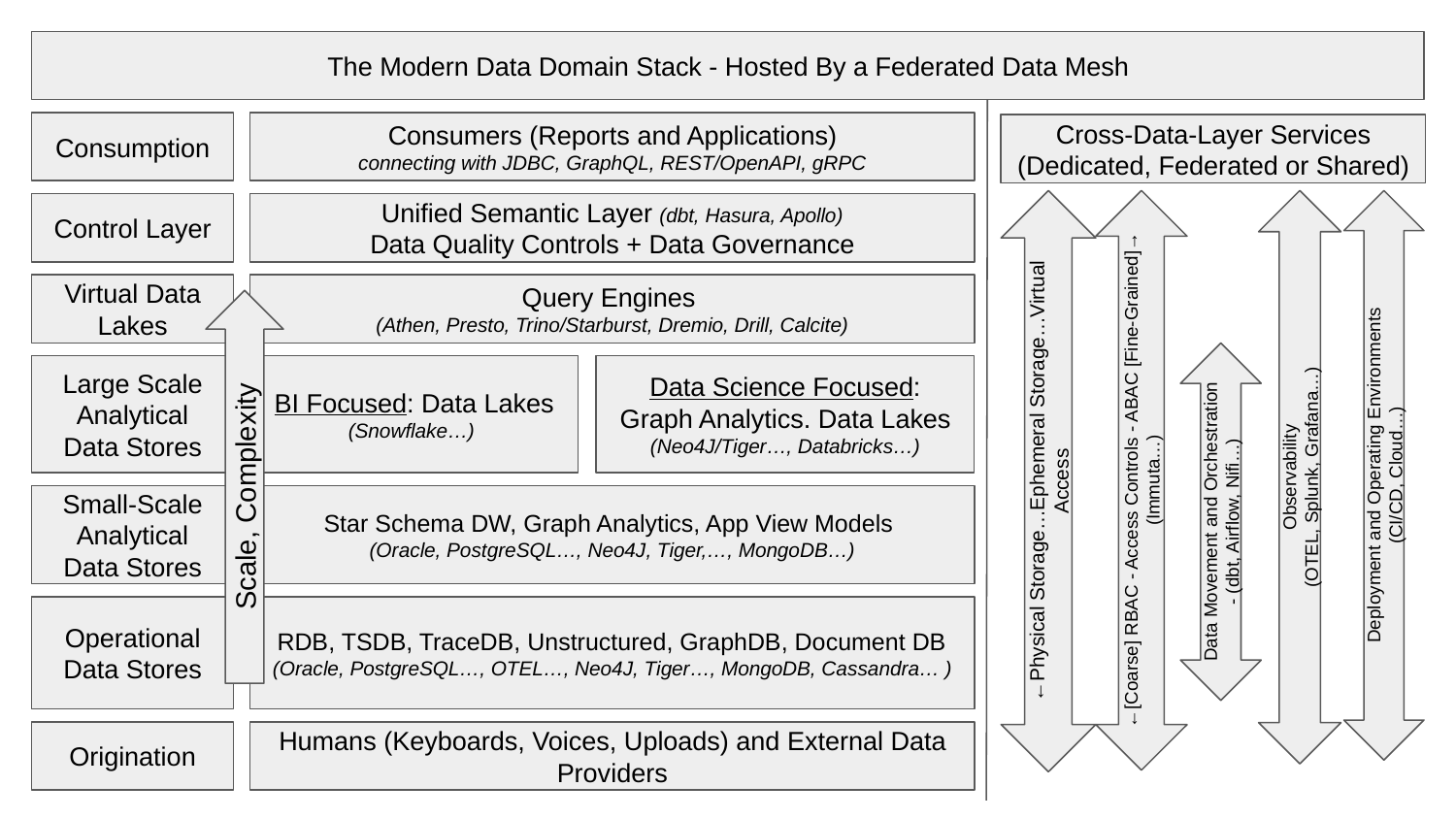

The Modern Data Domain Stack - Hosted By a Federated Data Mesh
Consumption
Consumers (Reports and Applications)
connecting with JDBC, GraphQL, REST/OpenAPI, gRPC
Cross-Data-Layer Services
(Dedicated, Federated or Shared)
Control Layer
Unified Semantic Layer (dbt, Hasura, Apollo)
Data Quality Controls + Data Governance
Virtual Data Lakes
Query Engines
(Athen, Presto, Trino/Starburst, Dremio, Drill, Calcite)
Large Scale Analytical Data Stores
BI Focused: Data Lakes (Snowflake…)
Data Science Focused: Graph Analytics. Data Lakes (Neo4J/Tiger…, Databricks…)
←Physical Storage…Ephemeral Storage…Virtual Access
←[Coarse] RBAC - Access Controls - ABAC [Fine-Grained]→
(Immuta…)
Deployment and Operating Environments
(CI/CD, Cloud…)
Observability
(OTEL, Splunk, Grafana…)
Scale, Complexity
Data Movement and Orchestration - (dbt, Airflow, Nifi…)
Small-Scale Analytical Data Stores
Star Schema DW, Graph Analytics, App View Models
(Oracle, PostgreSQL…, Neo4J, Tiger,…, MongoDB…)
Operational Data Stores
RDB, TSDB, TraceDB, Unstructured, GraphDB, Document DB
(Oracle, PostgreSQL…, OTEL…, Neo4J, Tiger…, MongoDB, Cassandra… )
Origination
Humans (Keyboards, Voices, Uploads) and External Data Providers